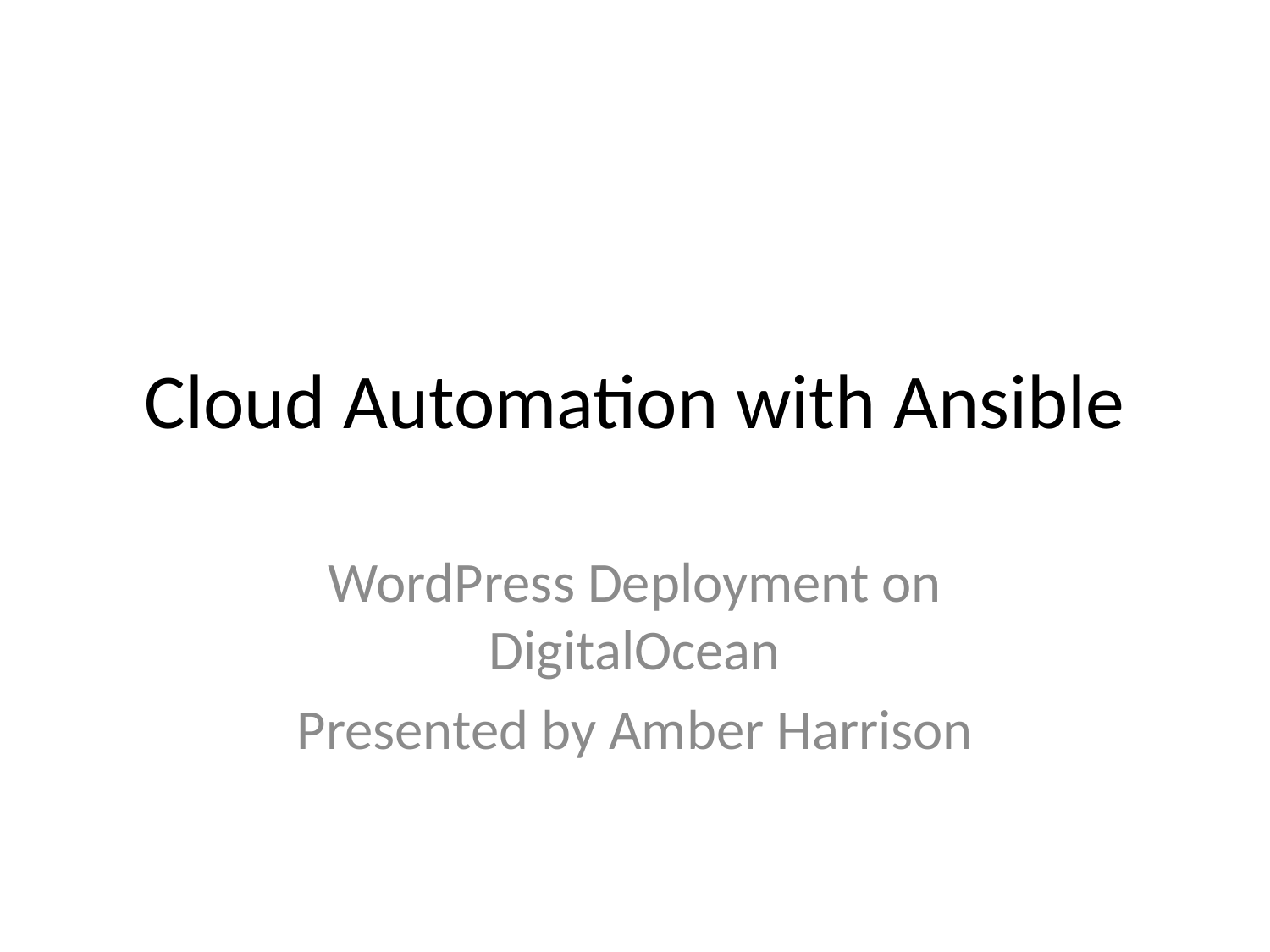

# Cloud Automation with Ansible
WordPress Deployment on DigitalOcean
Presented by Amber Harrison